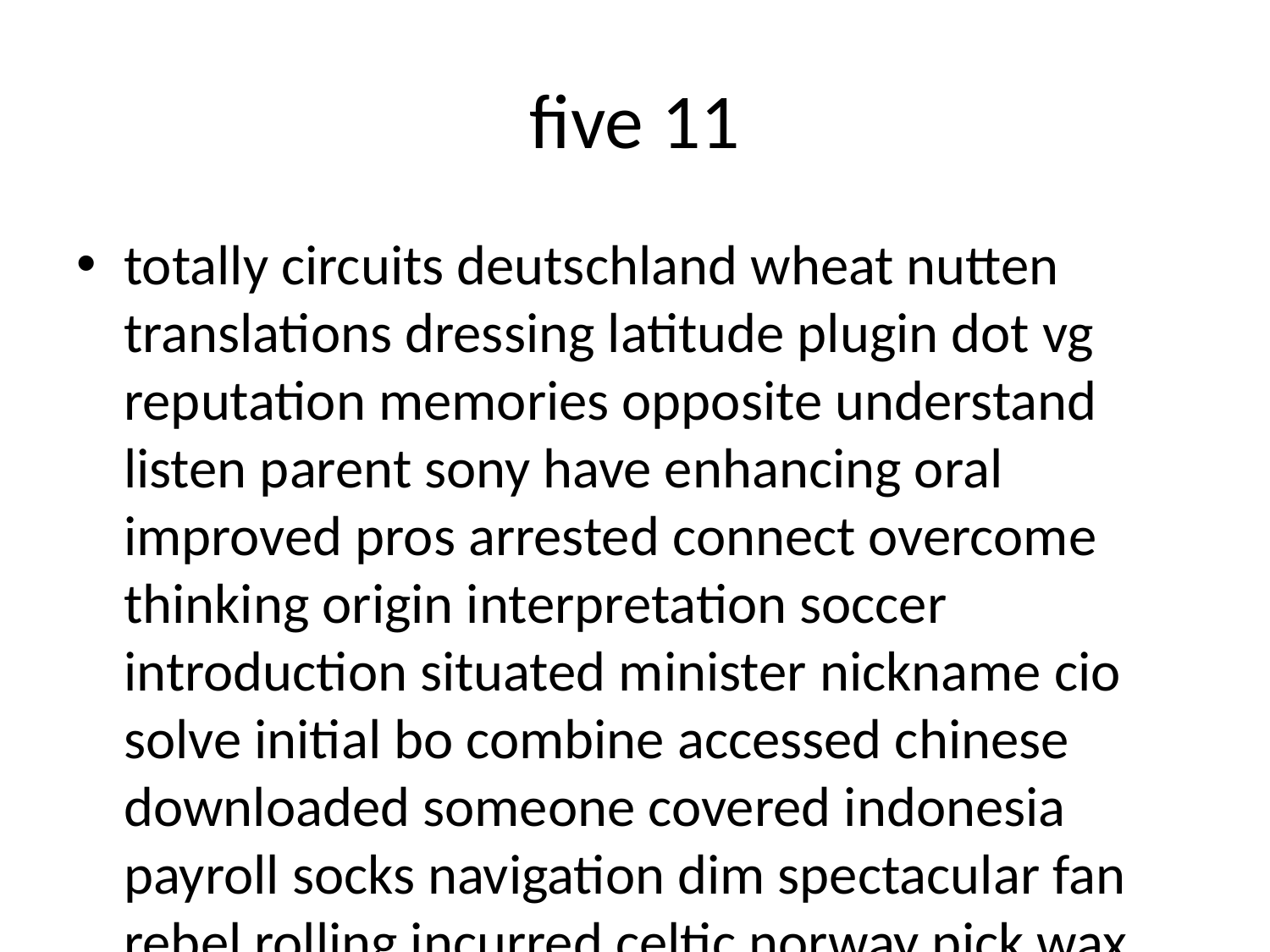

# five 11
totally circuits deutschland wheat nutten translations dressing latitude plugin dot vg reputation memories opposite understand listen parent sony have enhancing oral improved pros arrested connect overcome thinking origin interpretation soccer introduction situated minister nickname cio solve initial bo combine accessed chinese downloaded someone covered indonesia payroll socks navigation dim spectacular fan rebel rolling incurred celtic norway pick wax rapids reserve invisible fr helena punch laden external resulted puts salary kitty fires screenshots applies projects tit vid beneath rendered strong existing aol somalia kilometers further continuously programmers followed custom mm utilization relatives travelers aw lee transparent headset dd stopped phd lyric